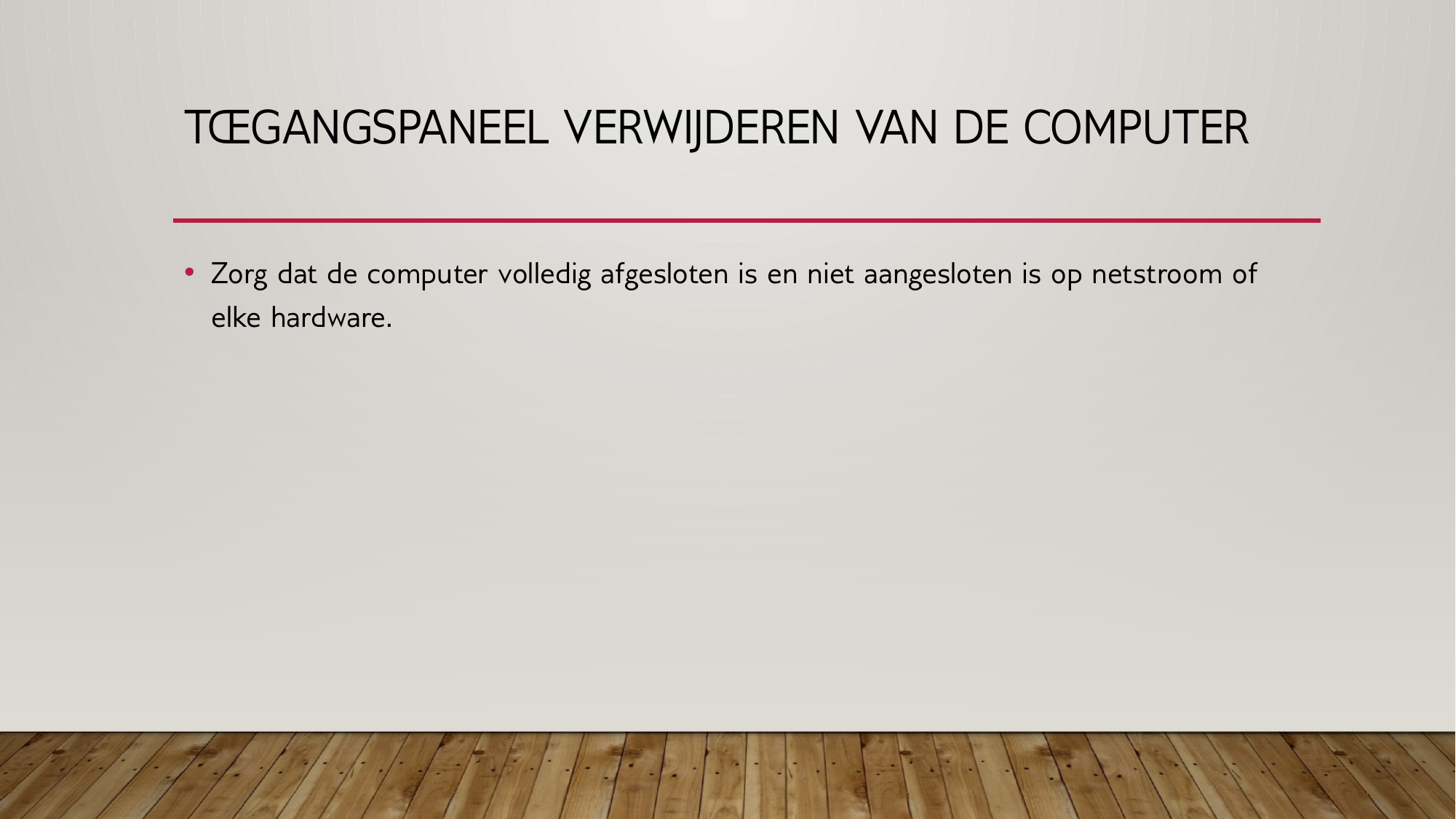

# ToegaNGSPANEEL VERWIJDEREN VAN de computer
Zorg dat de computer volledig afgesloten is en niet aangesloten is op netstroom of elke hardware.